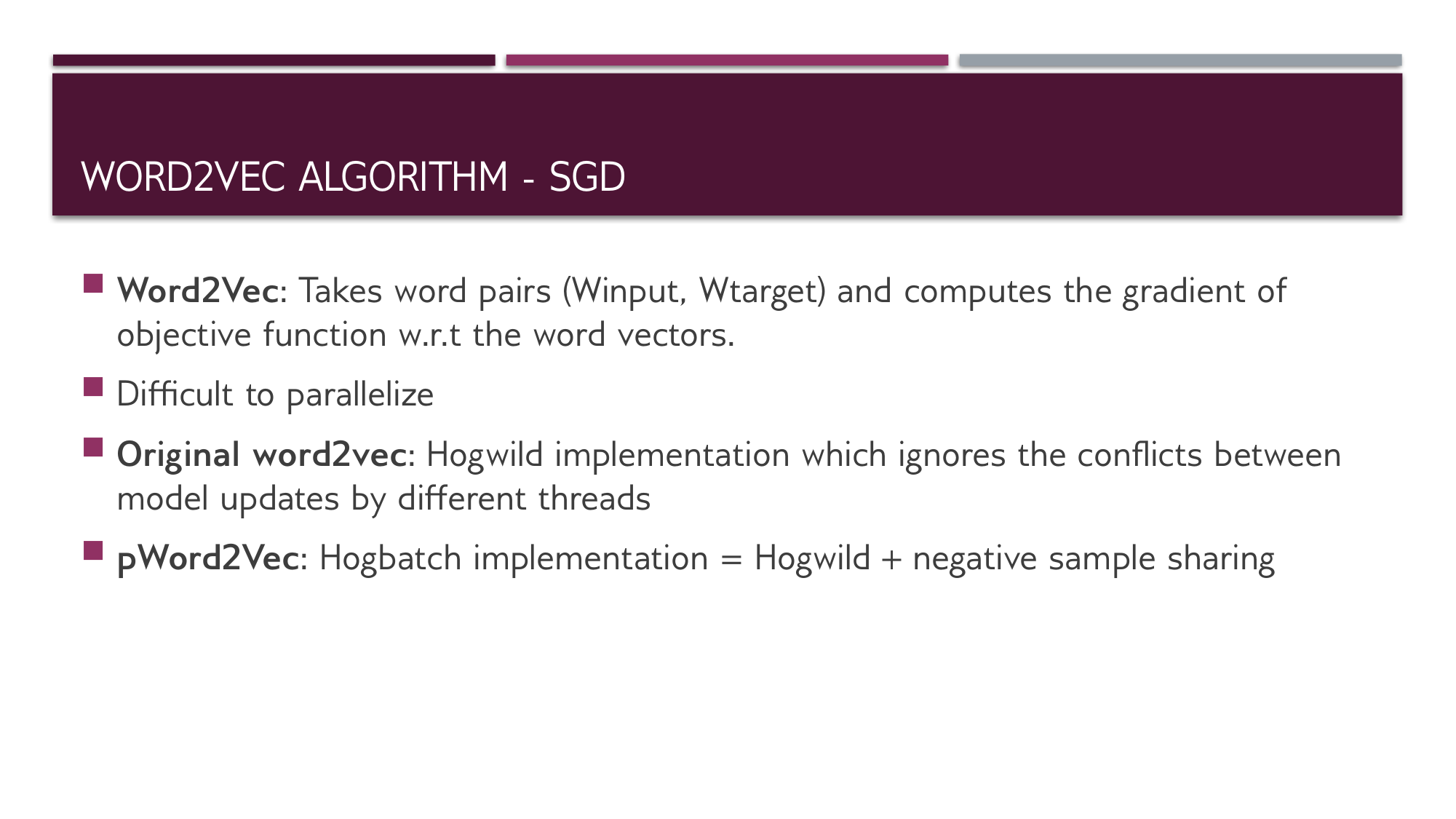

# WORD2VEC ALGORITHM - SGD
Word2Vec: Takes word pairs (Winput, Wtarget) and computes the gradient of objective function w.r.t the word vectors.
Difficult to parallelize
Original word2vec: Hogwild implementation which ignores the conflicts between model updates by different threads
pWord2Vec: Hogbatch implementation = Hogwild + negative sample sharing